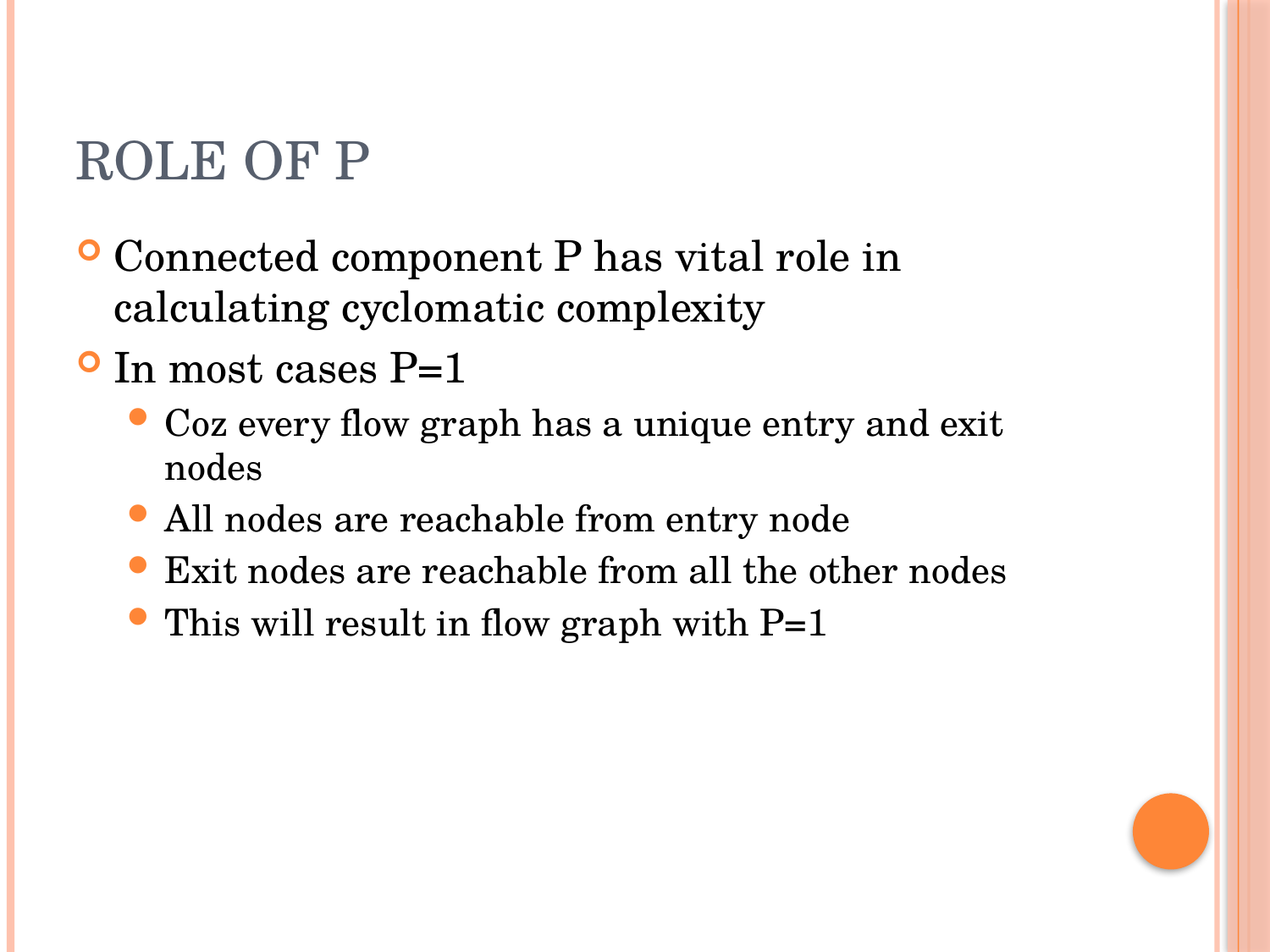

# Role of P
Connected component P has vital role in calculating cyclomatic complexity
In most cases P=1
Coz every flow graph has a unique entry and exit nodes
All nodes are reachable from entry node
Exit nodes are reachable from all the other nodes
This will result in flow graph with P=1